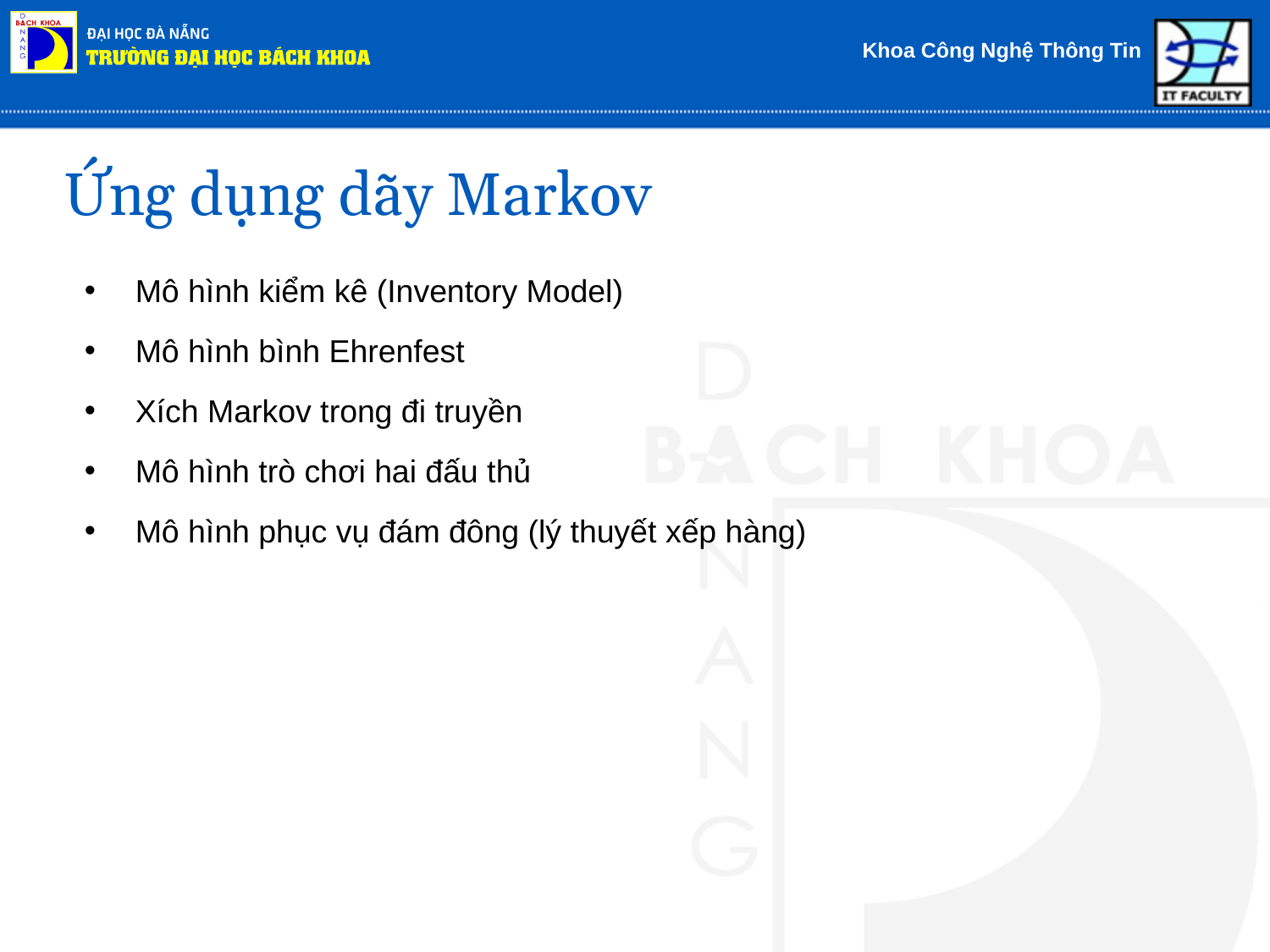

# Ứng dụng dãy Markov
Mô hình kiểm kê (Inventory Model)
Mô hình bình Ehrenfest
Xích Markov trong đi truyền
Mô hình trò chơi hai đấu thủ
Mô hình phục vụ đám đông (lý thuyết xếp hàng)